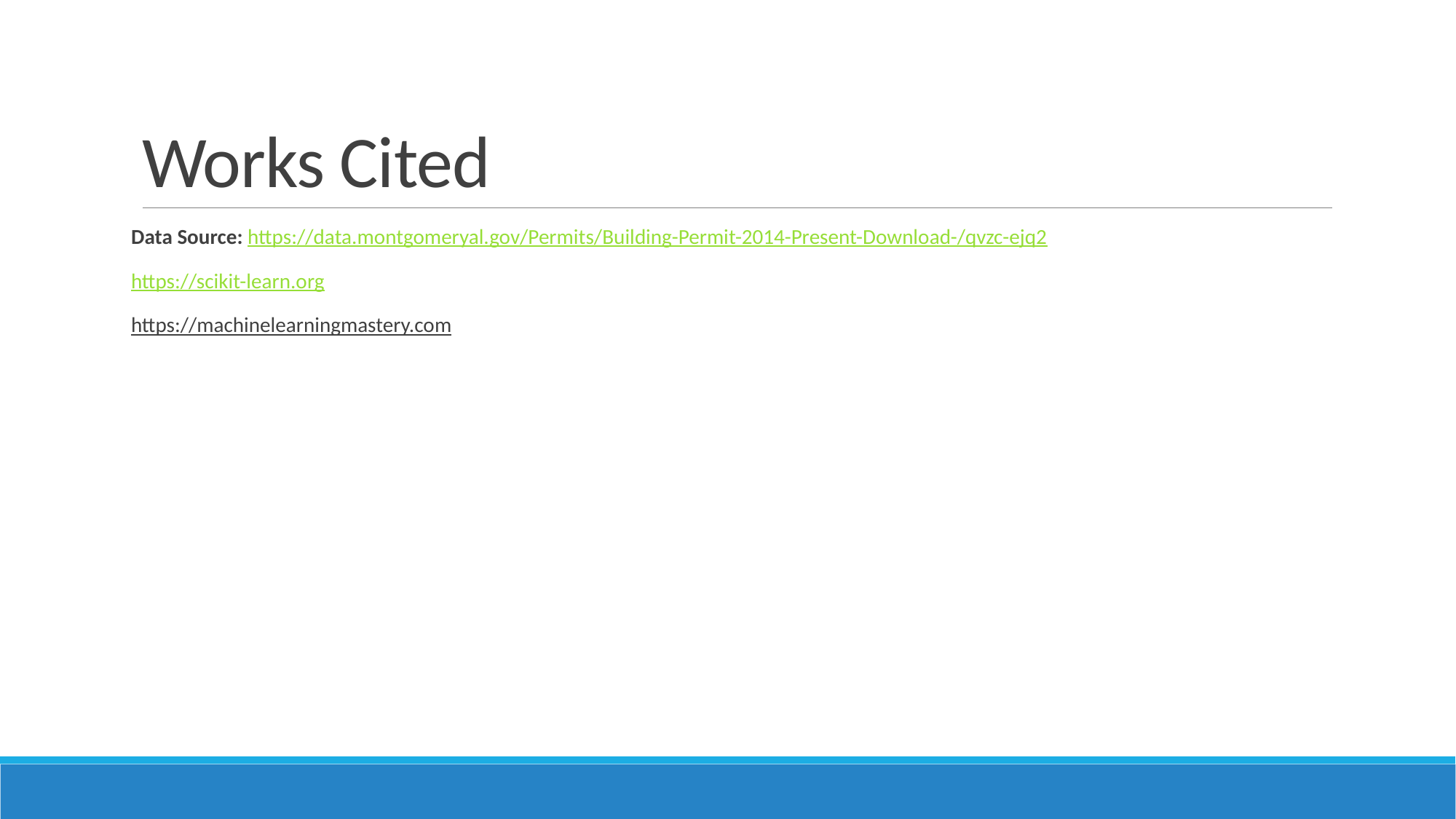

# Works Cited
Data Source: https://data.montgomeryal.gov/Permits/Building-Permit-2014-Present-Download-/qvzc-ejq2
https://scikit-learn.org
https://machinelearningmastery.com